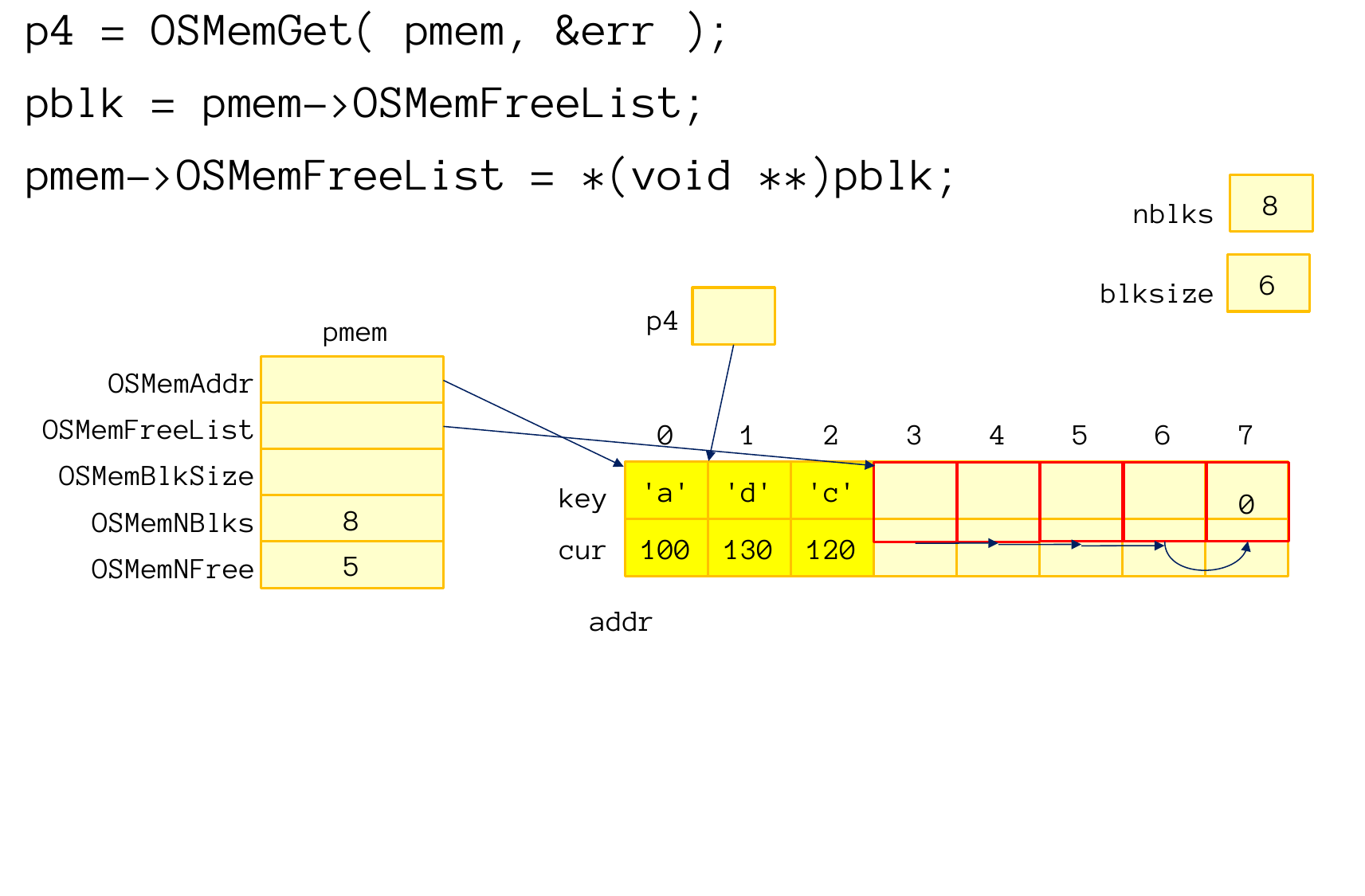

p4 = OSMemGet( pmem, &err );
pblk = pmem->OSMemFreeList;
pmem->OSMemFreeList = *(void **)pblk;
8
nblks
6
blksize
p4

pmem
OSMemAddr

OSMemFreeList

0
1
2
3
4
5
6
7
OSMemBlkSize

key
'a'
'd'
'c'

0

OSMemNBlks
8
cur
100
130
120

OSMemNFree
5
addr